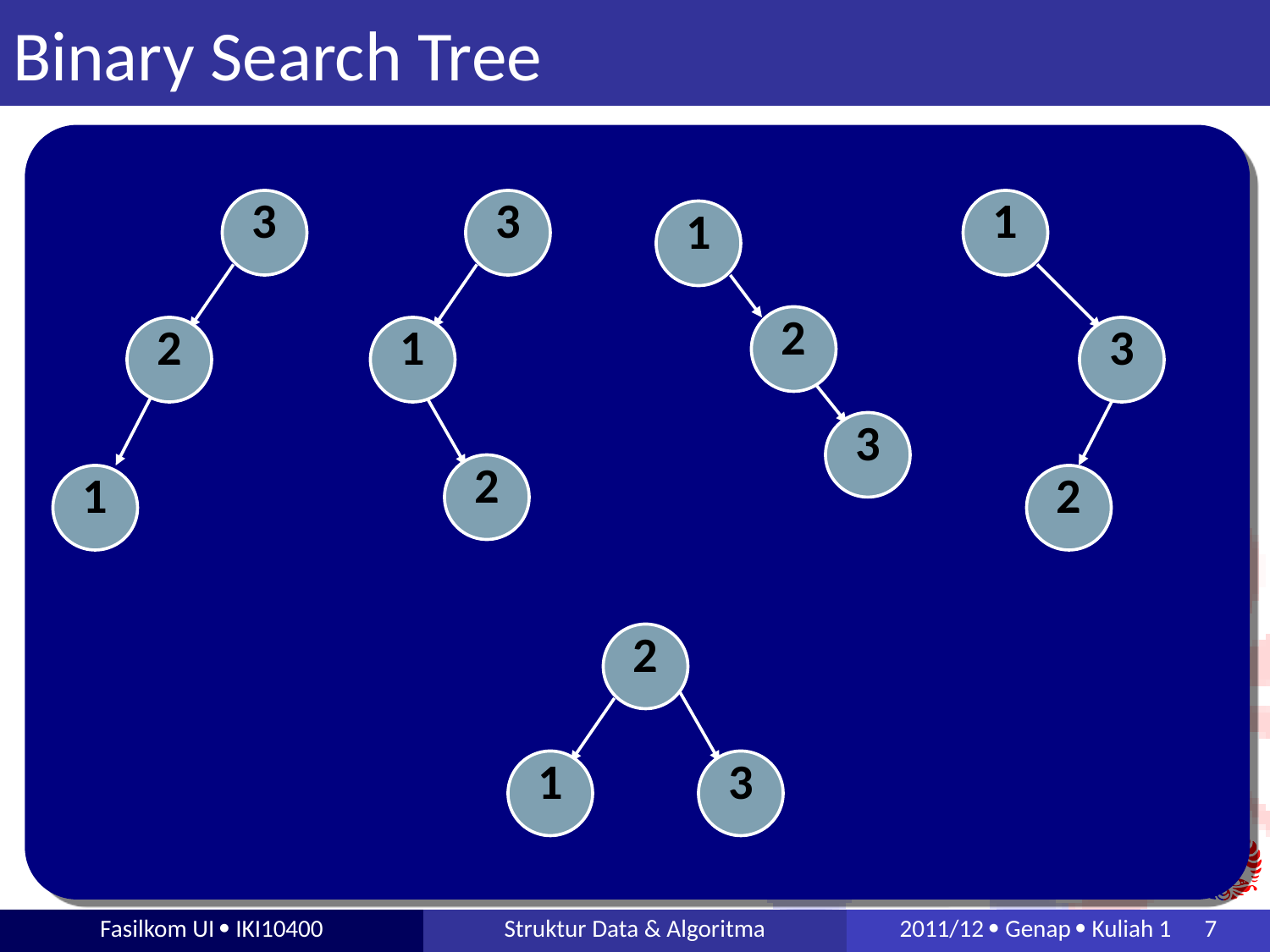

# Binary Search Tree

3
3
1
1

2
2
1
3

3
2
1
2
2

1
3